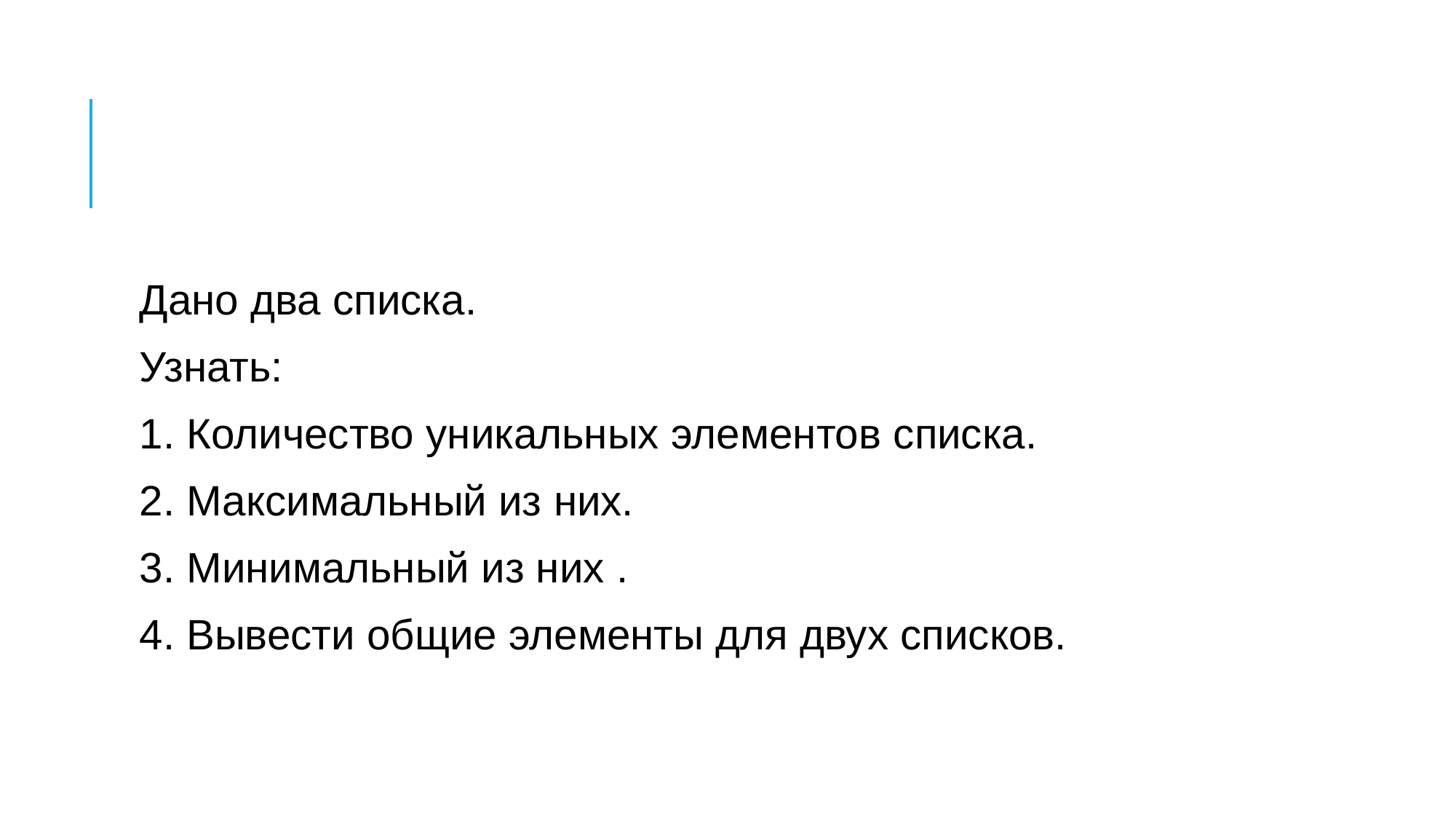

#
Дано два списка.
Узнать:
1. Количество уникальных элементов списка.
2. Максимальный из них.
3. Минимальный из них .
4. Вывести общие элементы для двух списков.